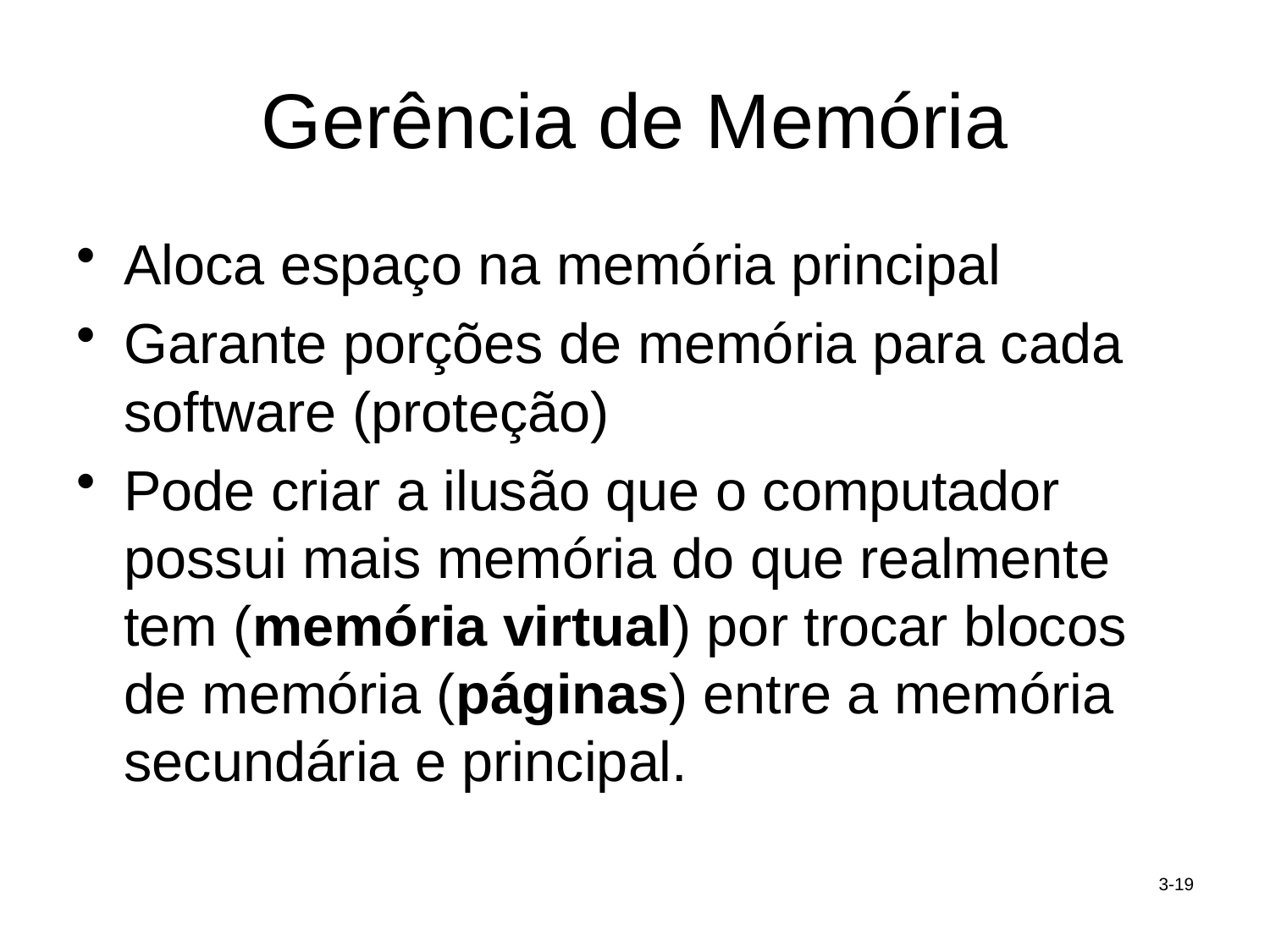

# Gerência de Memória
Aloca espaço na memória principal
Garante porções de memória para cada software (proteção)
Pode criar a ilusão que o computador possui mais memória do que realmente tem (memória virtual) por trocar blocos de memória (páginas) entre a memória secundária e principal.
3-19